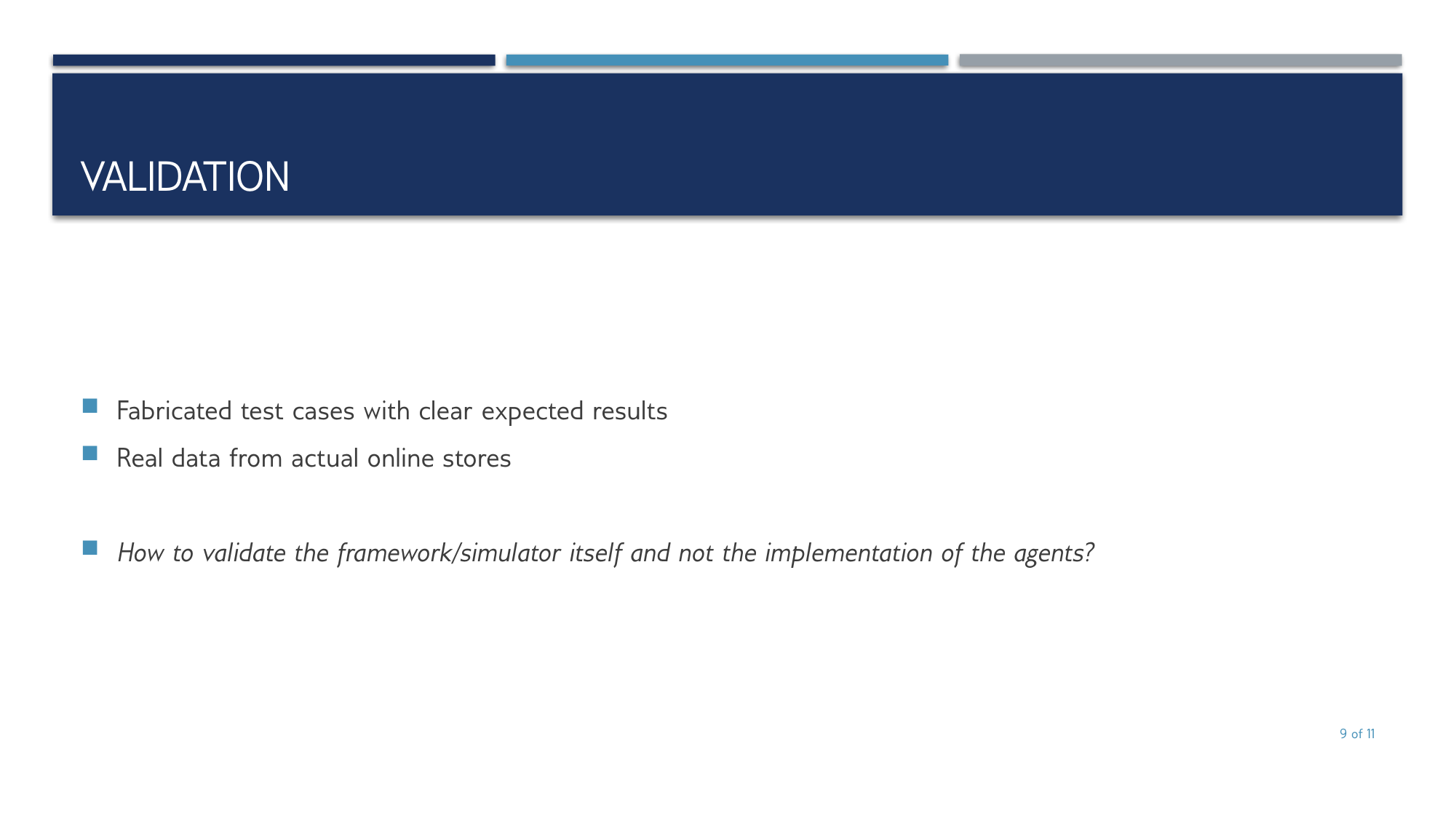

# Validation
Fabricated test cases with clear expected results
Real data from actual online stores

How to validate the framework/simulator itself and not the implementation of the agents?
9 of 11